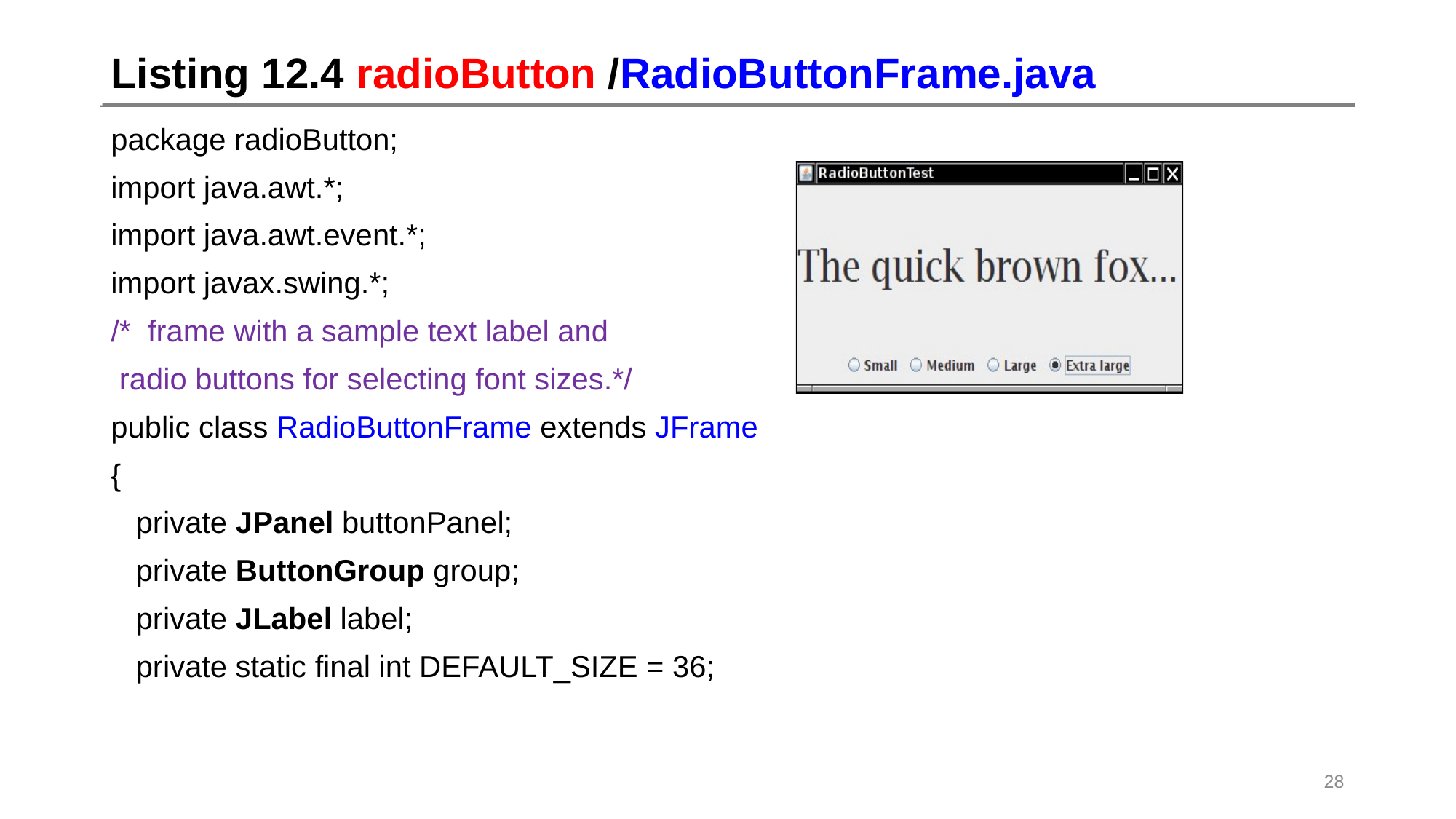

# Listing 12.4 radioButton /RadioButtonFrame.java
package radioButton;
import java.awt.*;
import java.awt.event.*;
import javax.swing.*;
/*  frame with a sample text label and
 radio buttons for selecting font sizes.*/
public class RadioButtonFrame extends JFrame
{
   private JPanel buttonPanel;
   private ButtonGroup group;
   private JLabel label;
   private static final int DEFAULT_SIZE = 36;

28